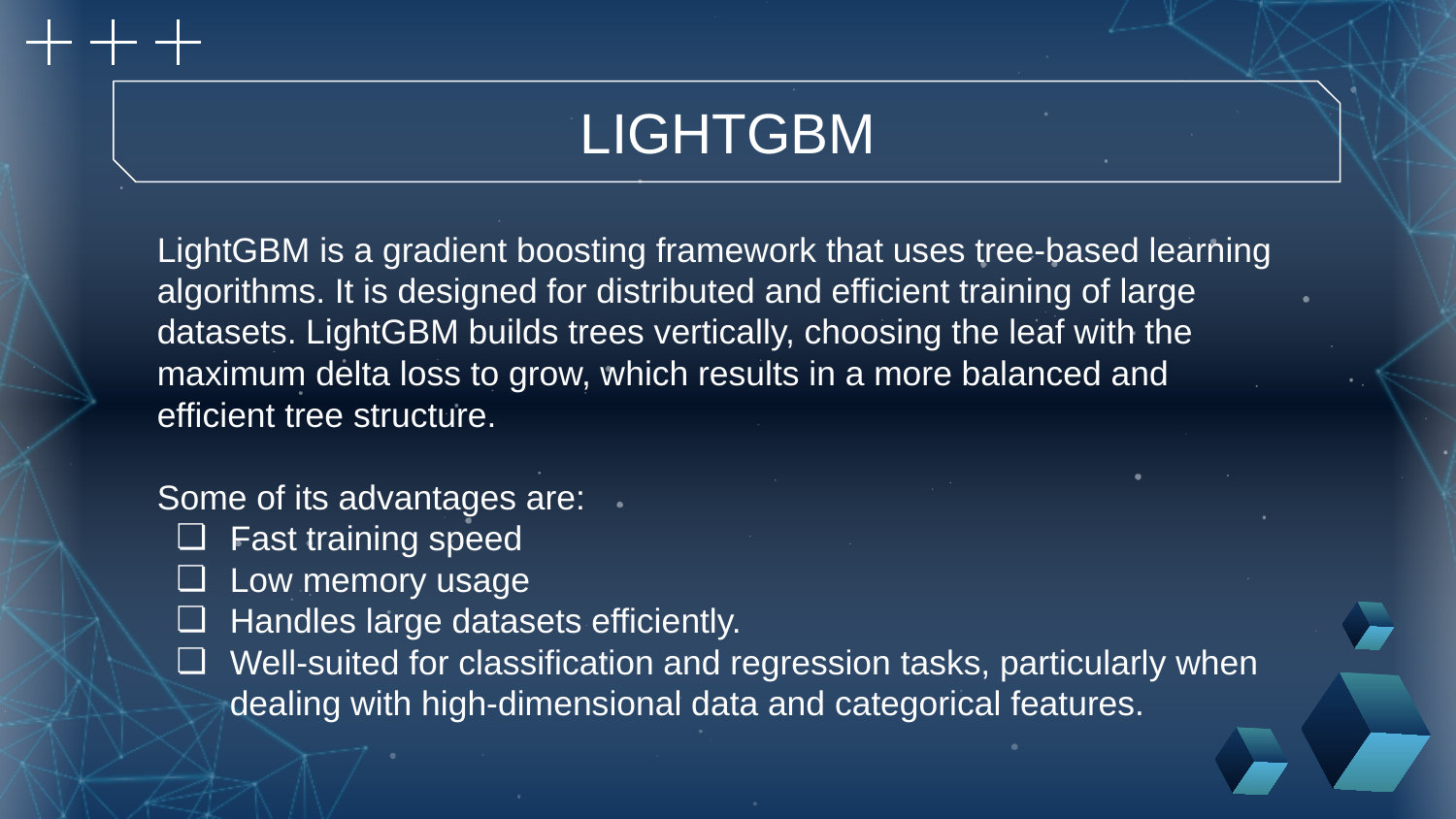

LIGHTGBM
LightGBM is a gradient boosting framework that uses tree-based learning algorithms. It is designed for distributed and efficient training of large datasets. LightGBM builds trees vertically, choosing the leaf with the maximum delta loss to grow, which results in a more balanced and efficient tree structure.

Some of its advantages are:
Fast training speed
Low memory usage
Handles large datasets efficiently.
Well-suited for classification and regression tasks, particularly when dealing with high-dimensional data and categorical features.